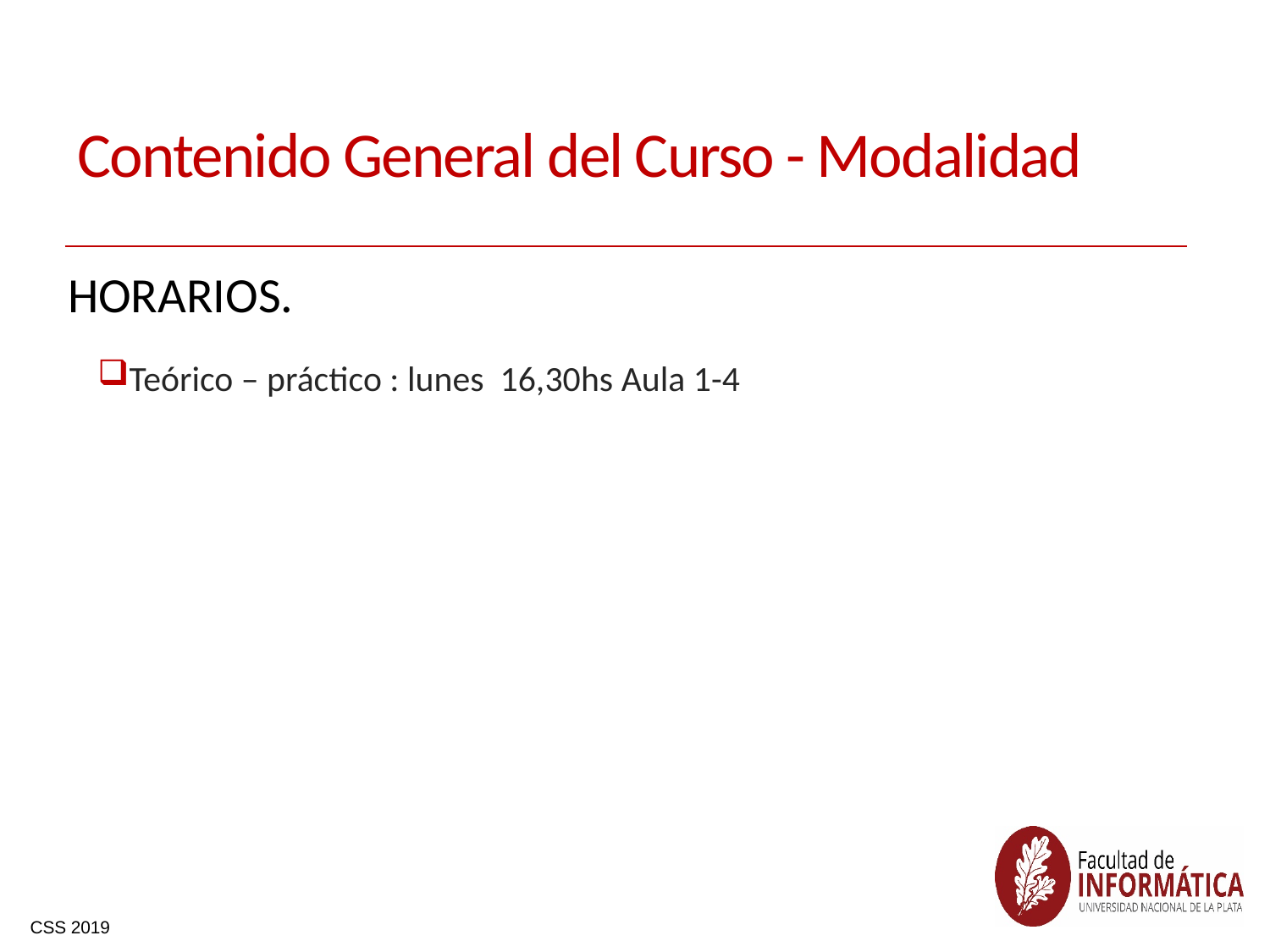

# Contenido General del Curso - Modalidad
Horarios.

Teórico – práctico : lunes  16,30hs Aula 1-4

3
CSS 2019